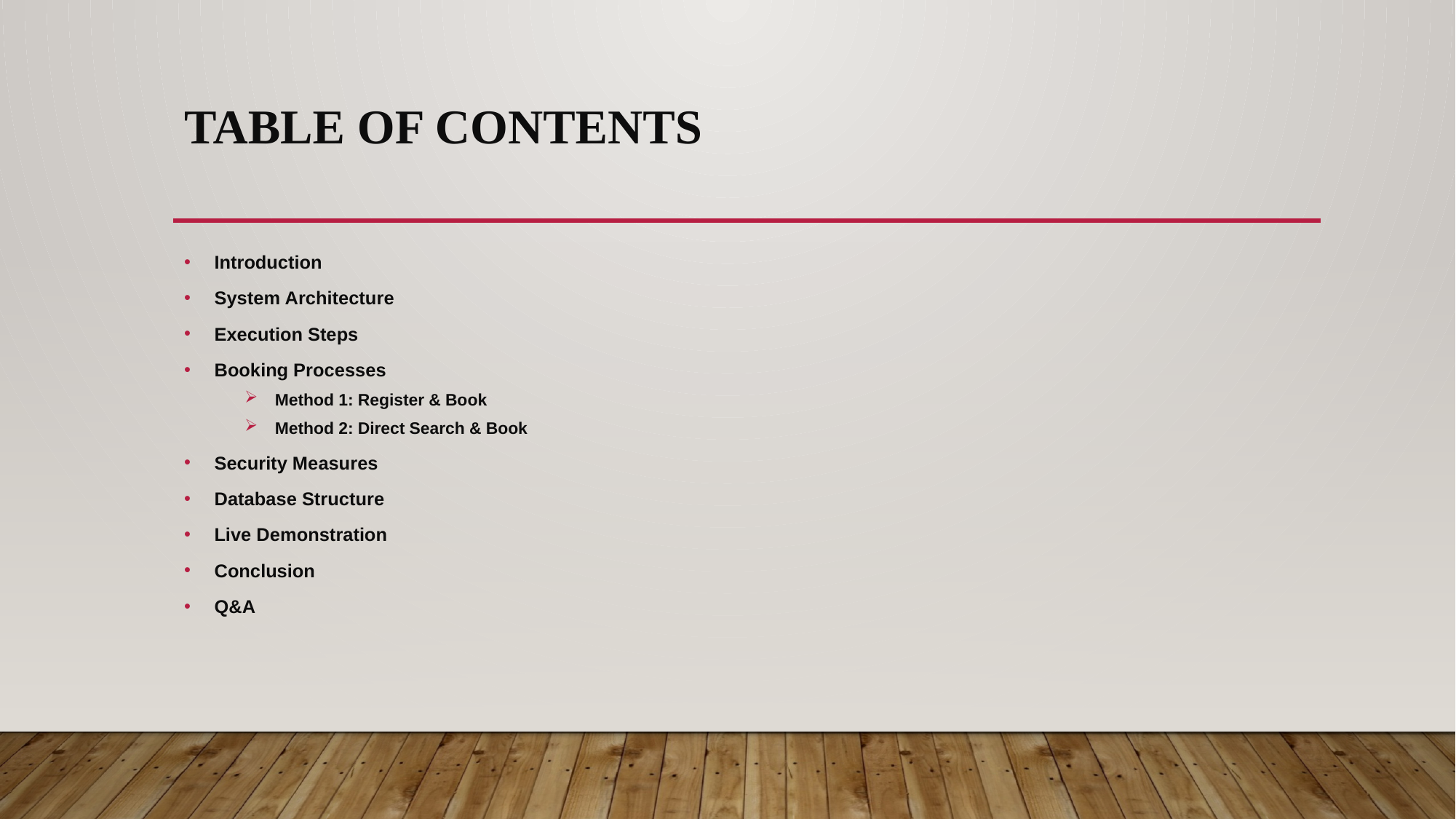

# Table of Contents
Introduction
System Architecture
Execution Steps
Booking Processes
Method 1: Register & Book
Method 2: Direct Search & Book
Security Measures
Database Structure
Live Demonstration
Conclusion
Q&A